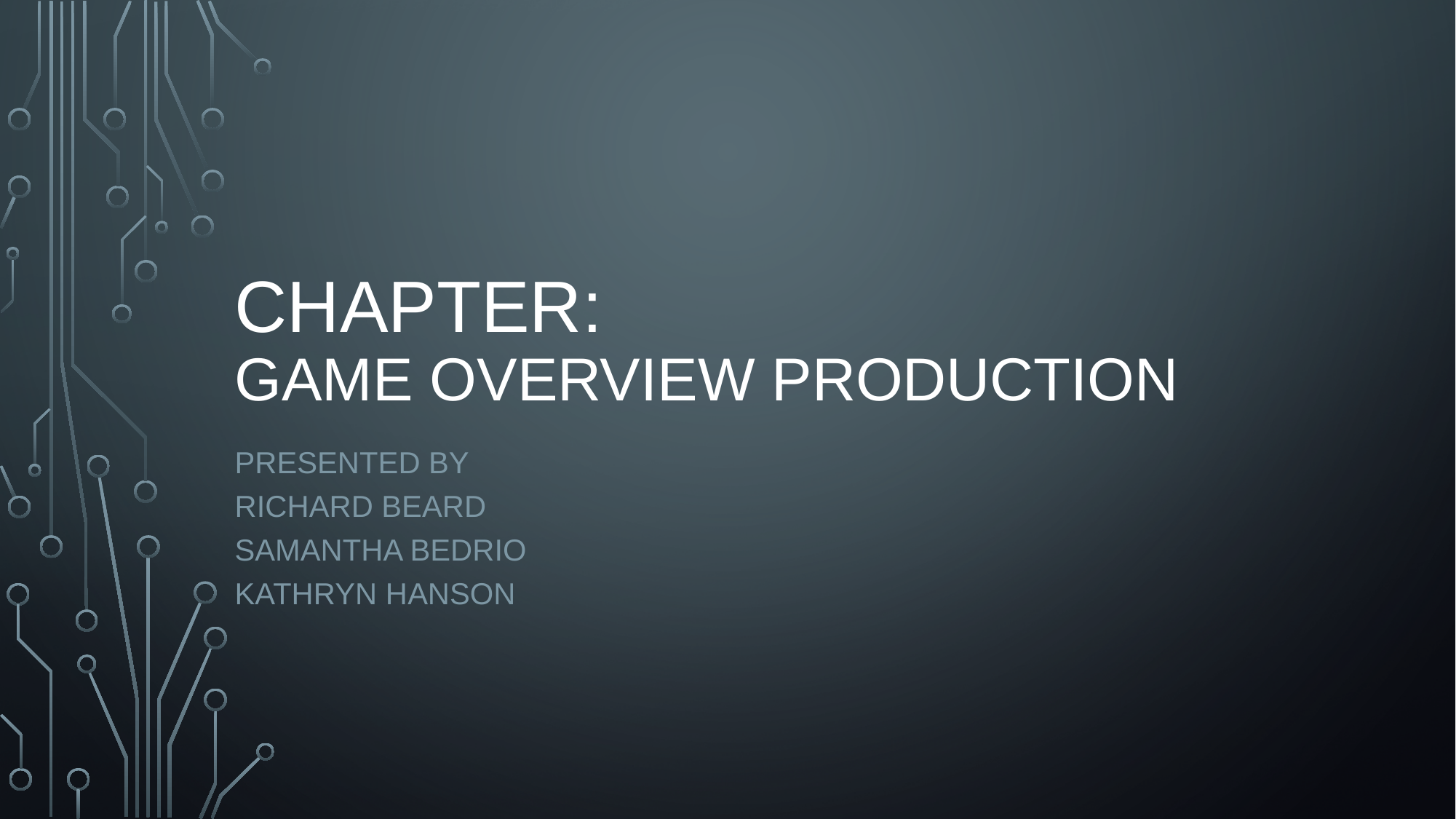

# Chapter: Game Overview Production
Presented by
Richard beard
Samantha bedrio
Kathryn hanson